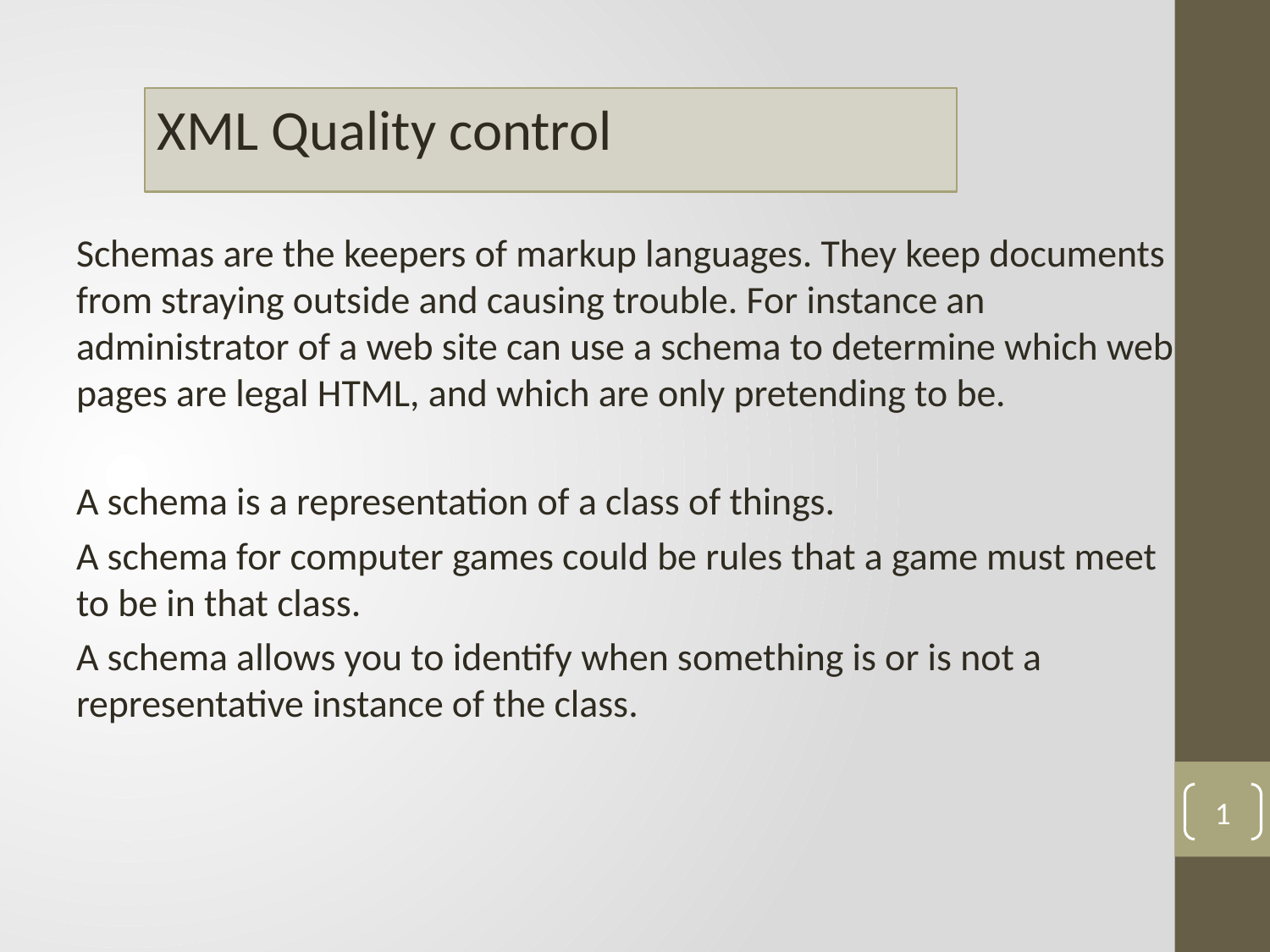

Schemas are the keepers of markup languages. They keep documents from straying outside and causing trouble. For instance an administrator of a web site can use a schema to determine which web pages are legal HTML, and which are only pretending to be.

A schema is a representation of a class of things.
A schema for computer games could be rules that a game must meet to be in that class.
A schema allows you to identify when something is or is not a representative instance of the class.

1